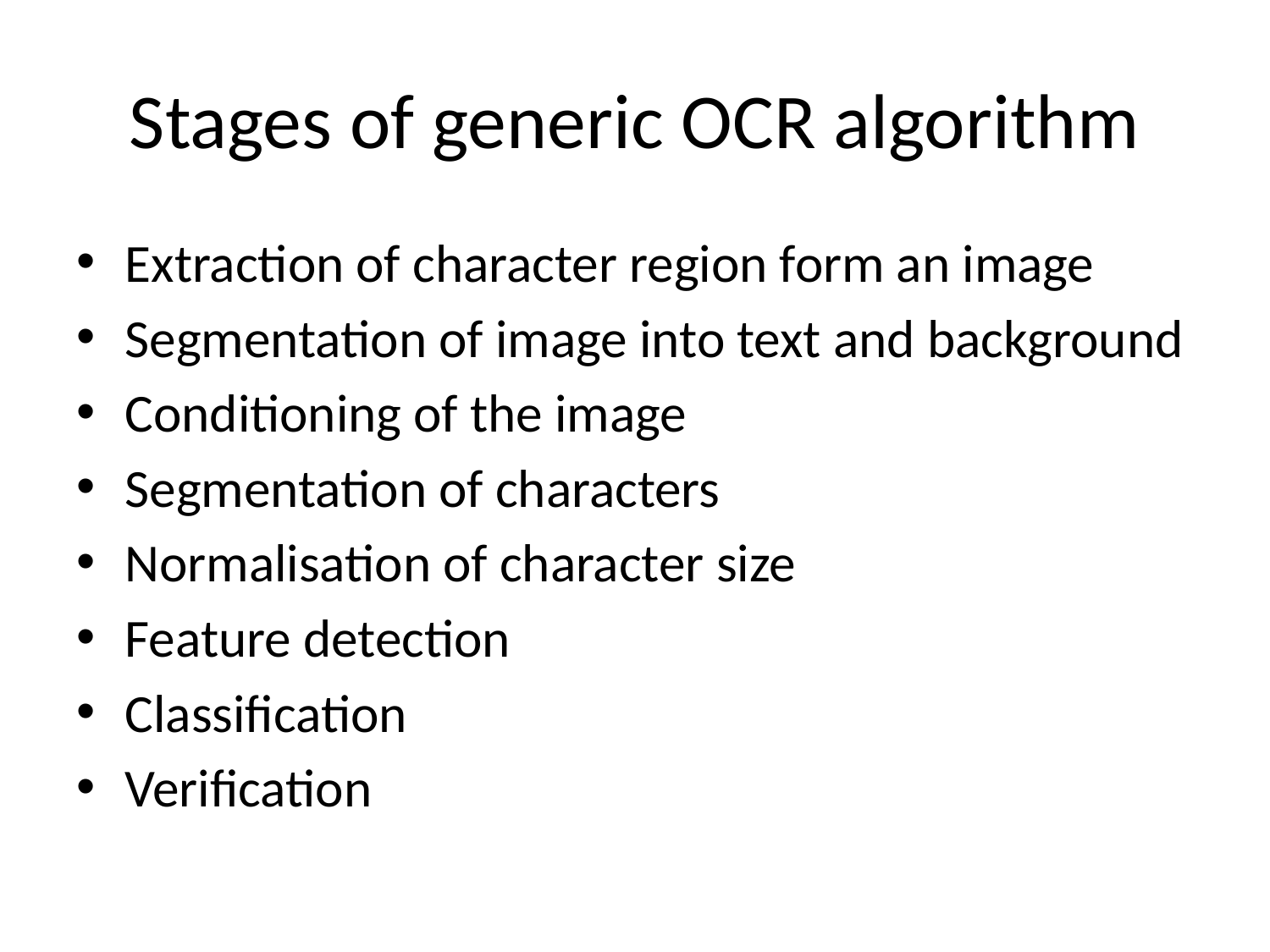

# Stages of generic OCR algorithm
Extraction of character region form an image
Segmentation of image into text and background
Conditioning of the image
Segmentation of characters
Normalisation of character size
Feature detection
Classification
Verification